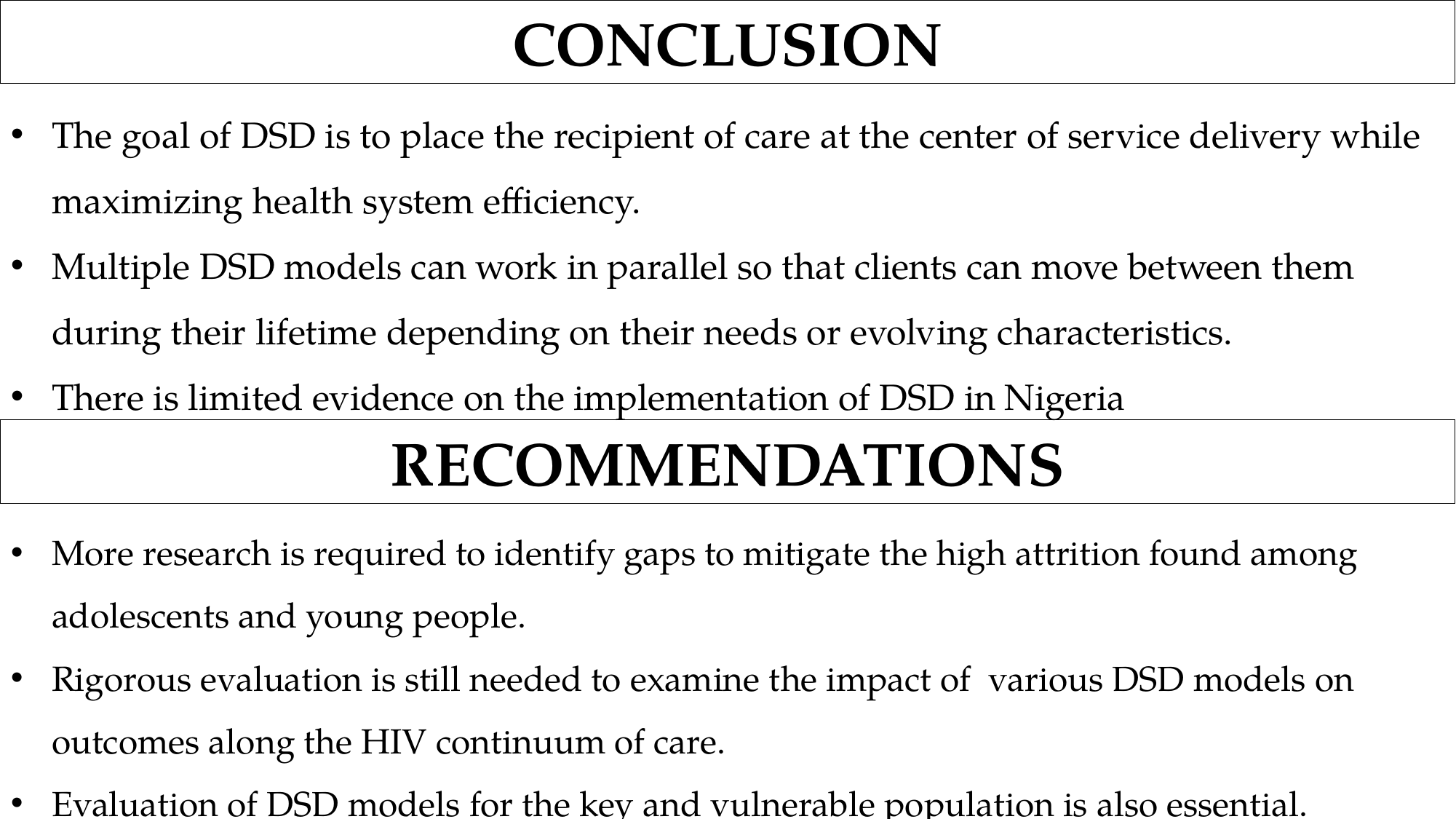

CONCLUSION
The goal of DSD is to place the recipient of care at the center of service delivery while maximizing health system efficiency.
Multiple DSD models can work in parallel so that clients can move between them during their lifetime depending on their needs or evolving characteristics.
There is limited evidence on the implementation of DSD in Nigeria
RECOMMENDATIONS
More research is required to identify gaps to mitigate the high attrition found among adolescents and young people.
Rigorous evaluation is still needed to examine the impact of  various DSD models on outcomes along the HIV continuum of care.
Evaluation of DSD models for the key and vulnerable population is also essential.